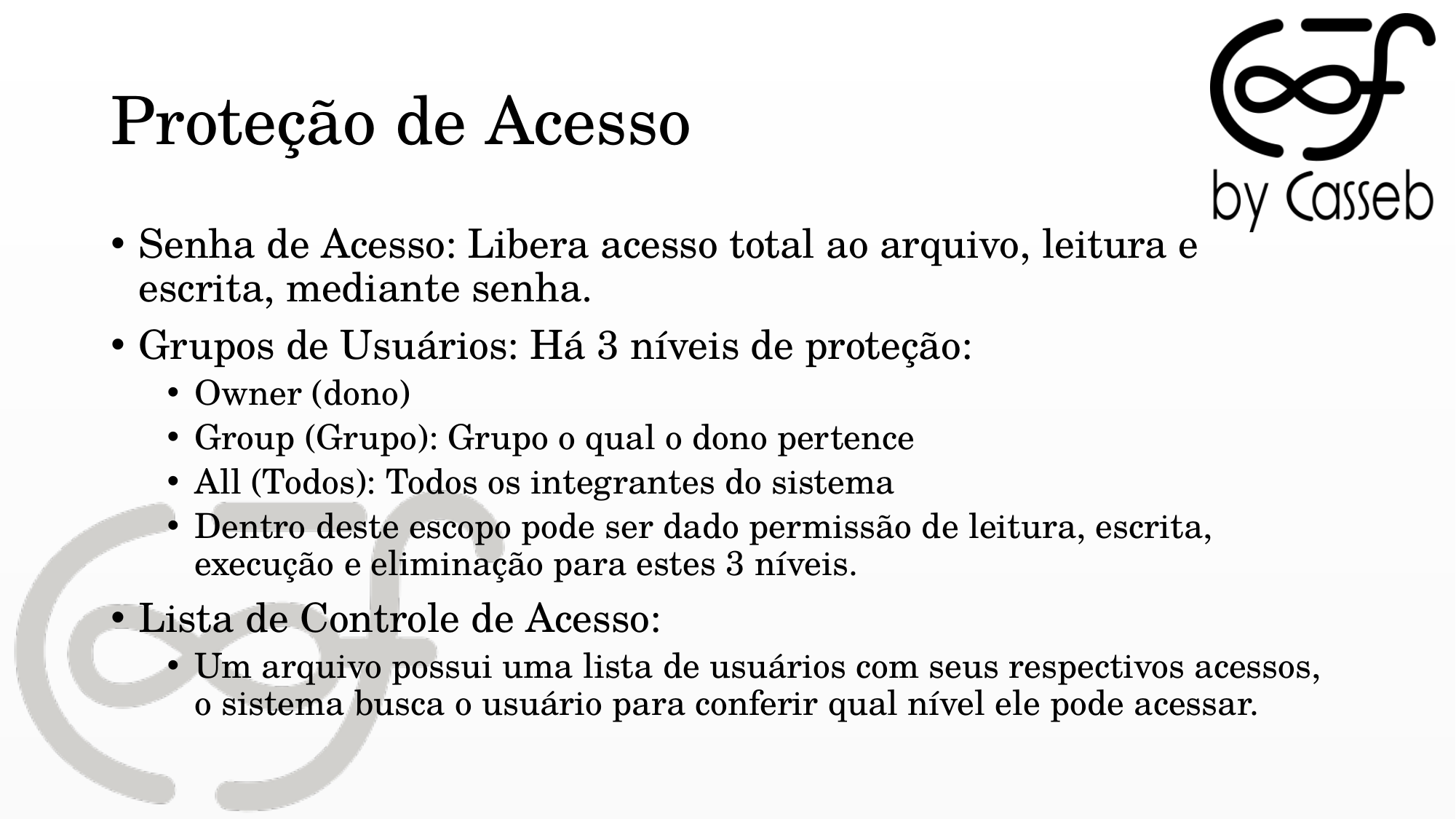

# Proteção de Acesso
Senha de Acesso: Libera acesso total ao arquivo, leitura e escrita, mediante senha.
Grupos de Usuários: Há 3 níveis de proteção:
Owner (dono)
Group (Grupo): Grupo o qual o dono pertence
All (Todos): Todos os integrantes do sistema
Dentro deste escopo pode ser dado permissão de leitura, escrita, execução e eliminação para estes 3 níveis.
Lista de Controle de Acesso:
Um arquivo possui uma lista de usuários com seus respectivos acessos, o sistema busca o usuário para conferir qual nível ele pode acessar.